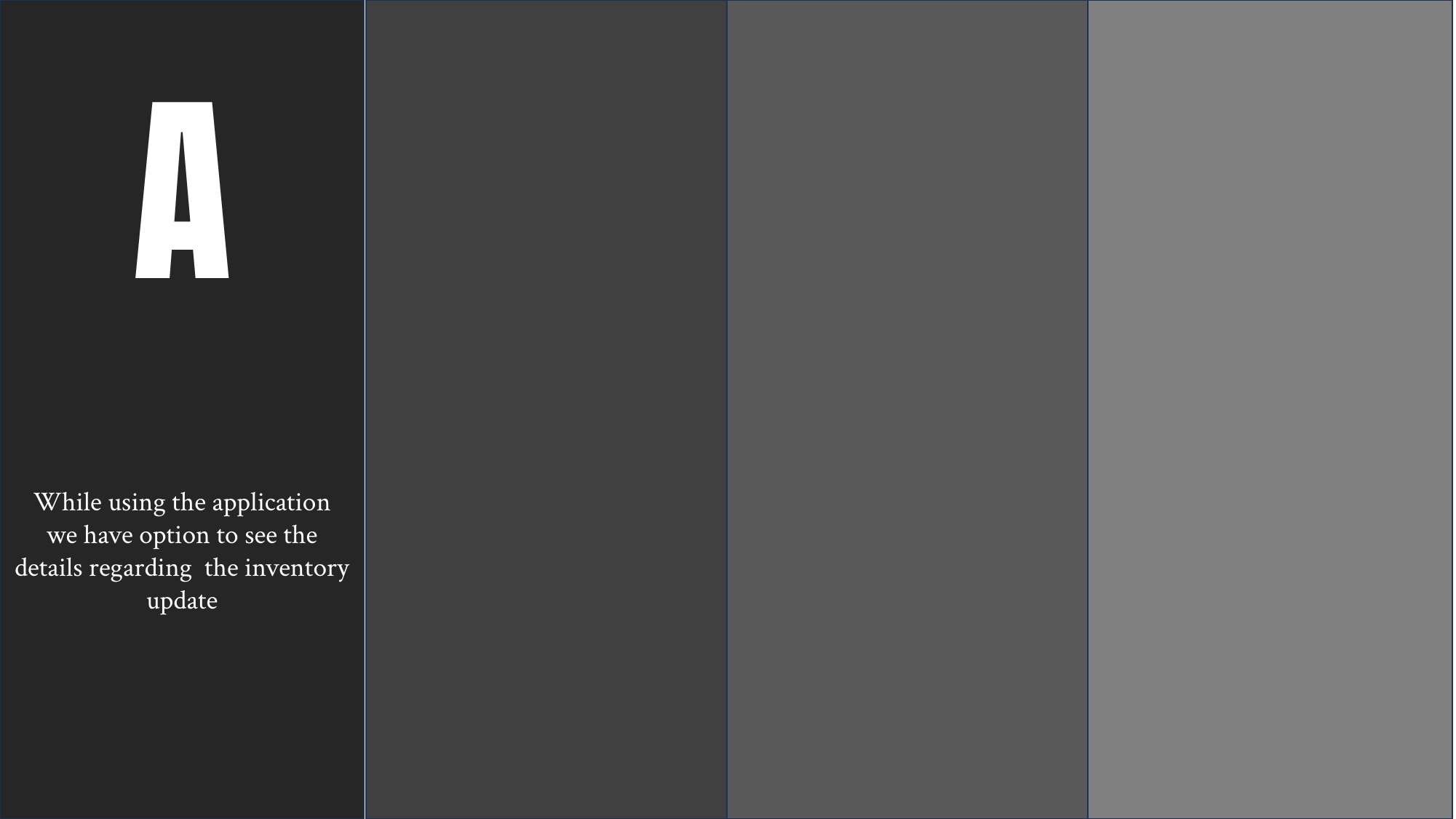

A

While using the application
we have option to see the details regarding  the inventory update